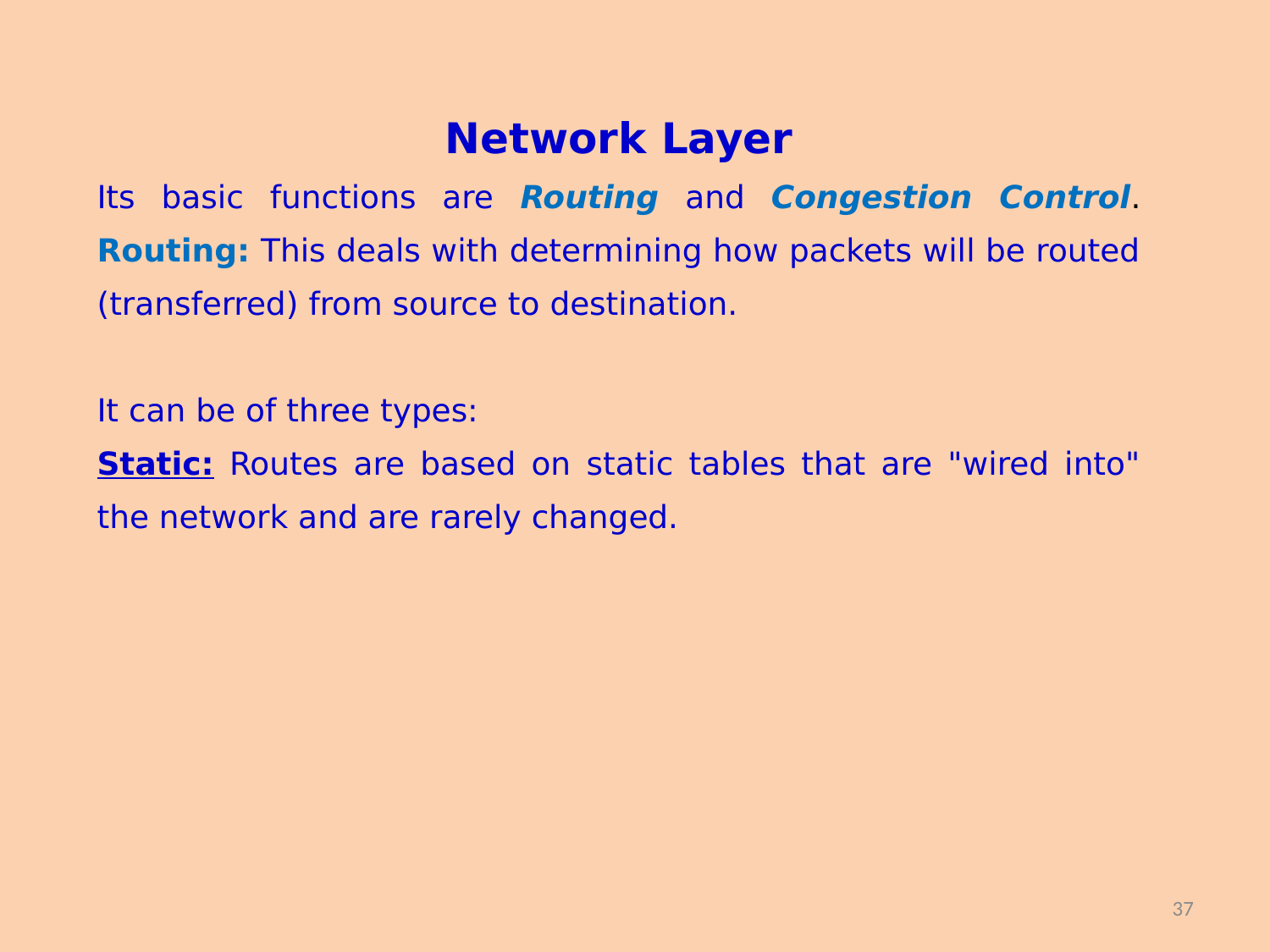

Network Layer
Its basic functions are Routing and Congestion Control.
Routing: This deals with determining how packets will be routed (transferred) from source to destination.

It can be of three types:
Static: Routes are based on static tables that are "wired into" the network and are rarely changed.
37